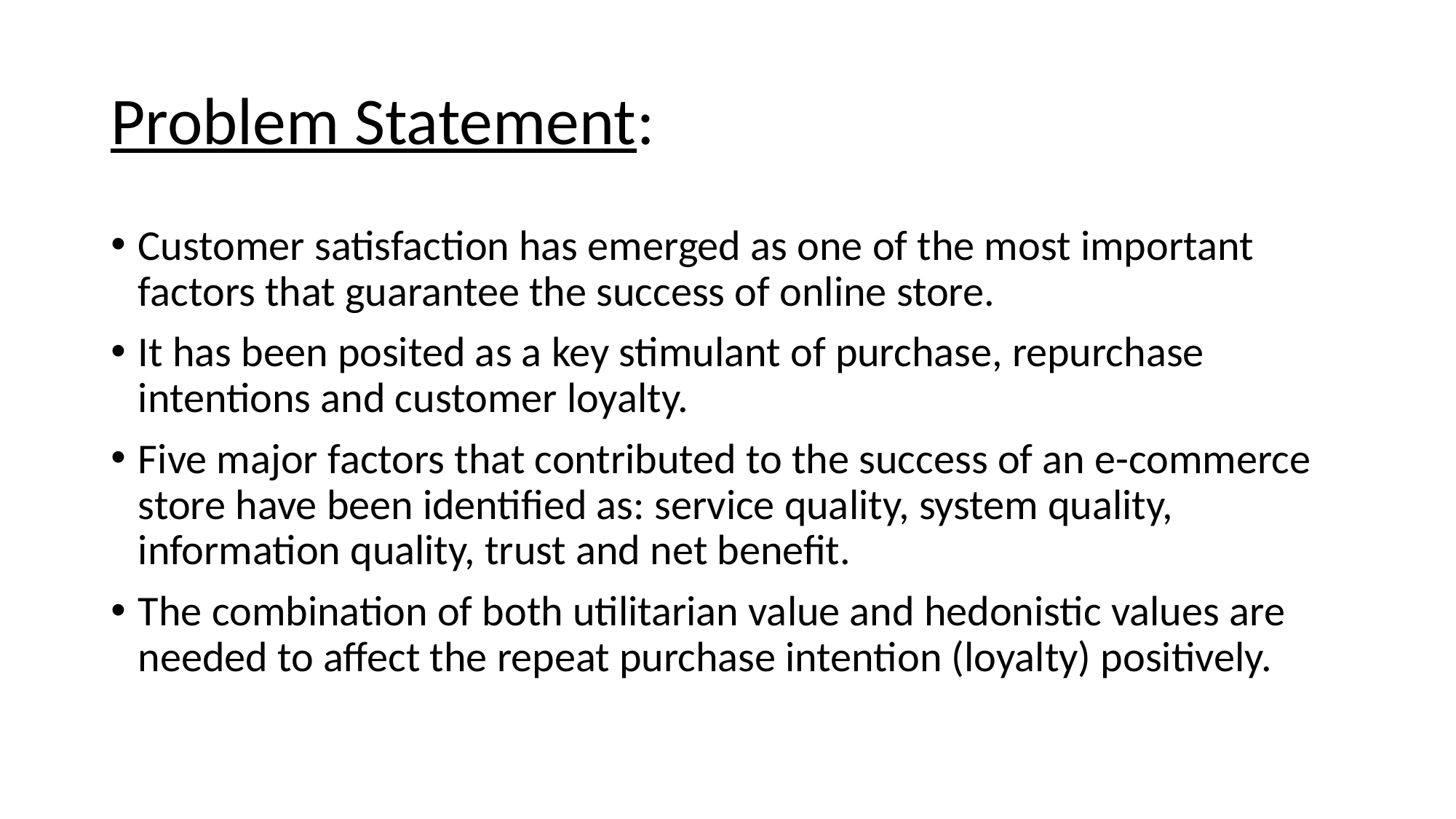

# Problem Statement:
Customer satisfaction has emerged as one of the most important factors that guarantee the success of online store.
It has been posited as a key stimulant of purchase, repurchase intentions and customer loyalty.
Five major factors that contributed to the success of an e-commerce store have been identified as: service quality, system quality, information quality, trust and net benefit.
The combination of both utilitarian value and hedonistic values are needed to affect the repeat purchase intention (loyalty) positively.